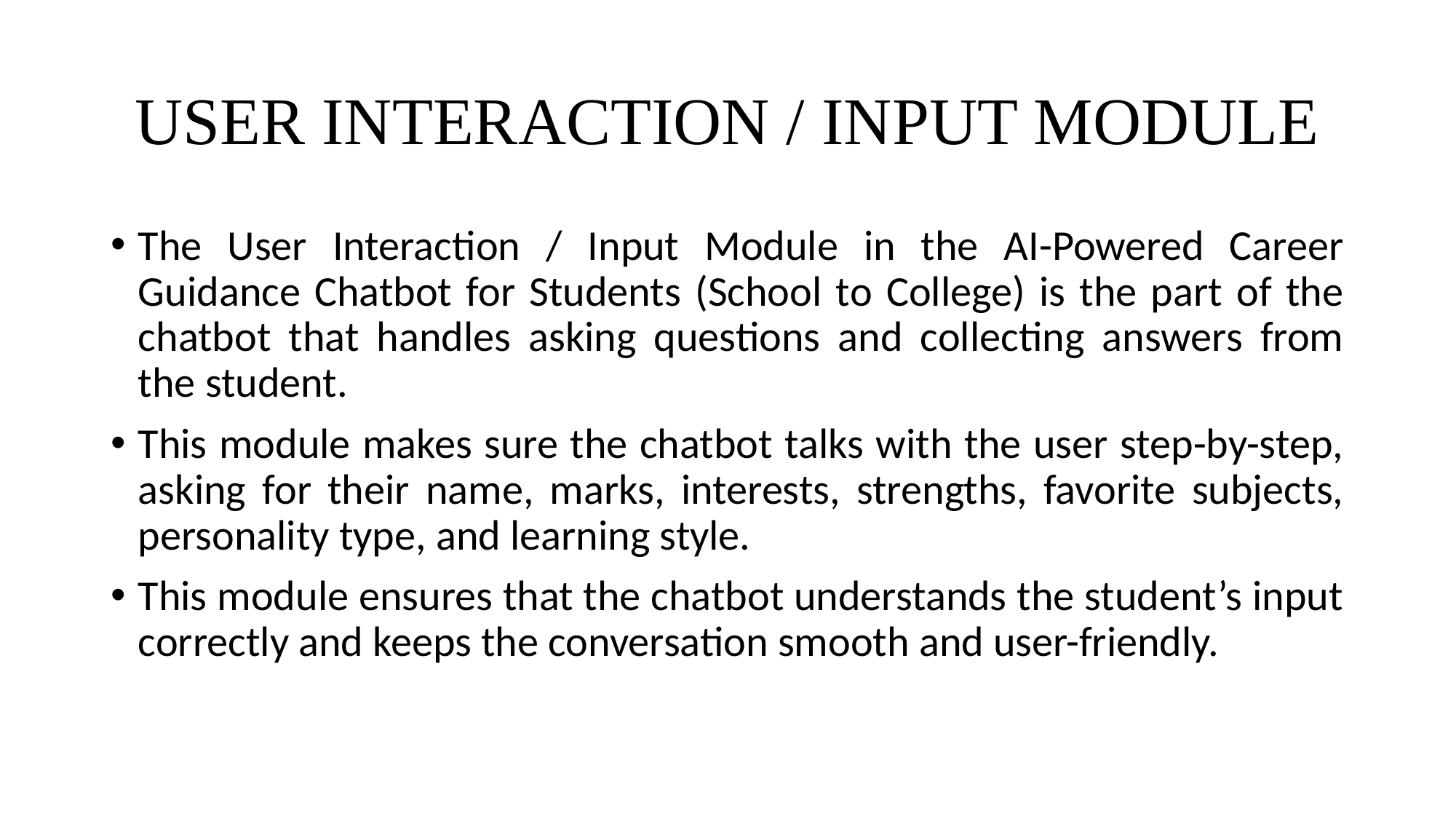

# USER INTERACTION / INPUT MODULE
The User Interaction / Input Module in the AI-Powered Career Guidance Chatbot for Students (School to College) is the part of the chatbot that handles asking questions and collecting answers from the student.
This module makes sure the chatbot talks with the user step-by-step, asking for their name, marks, interests, strengths, favorite subjects, personality type, and learning style.
This module ensures that the chatbot understands the student’s input correctly and keeps the conversation smooth and user-friendly.